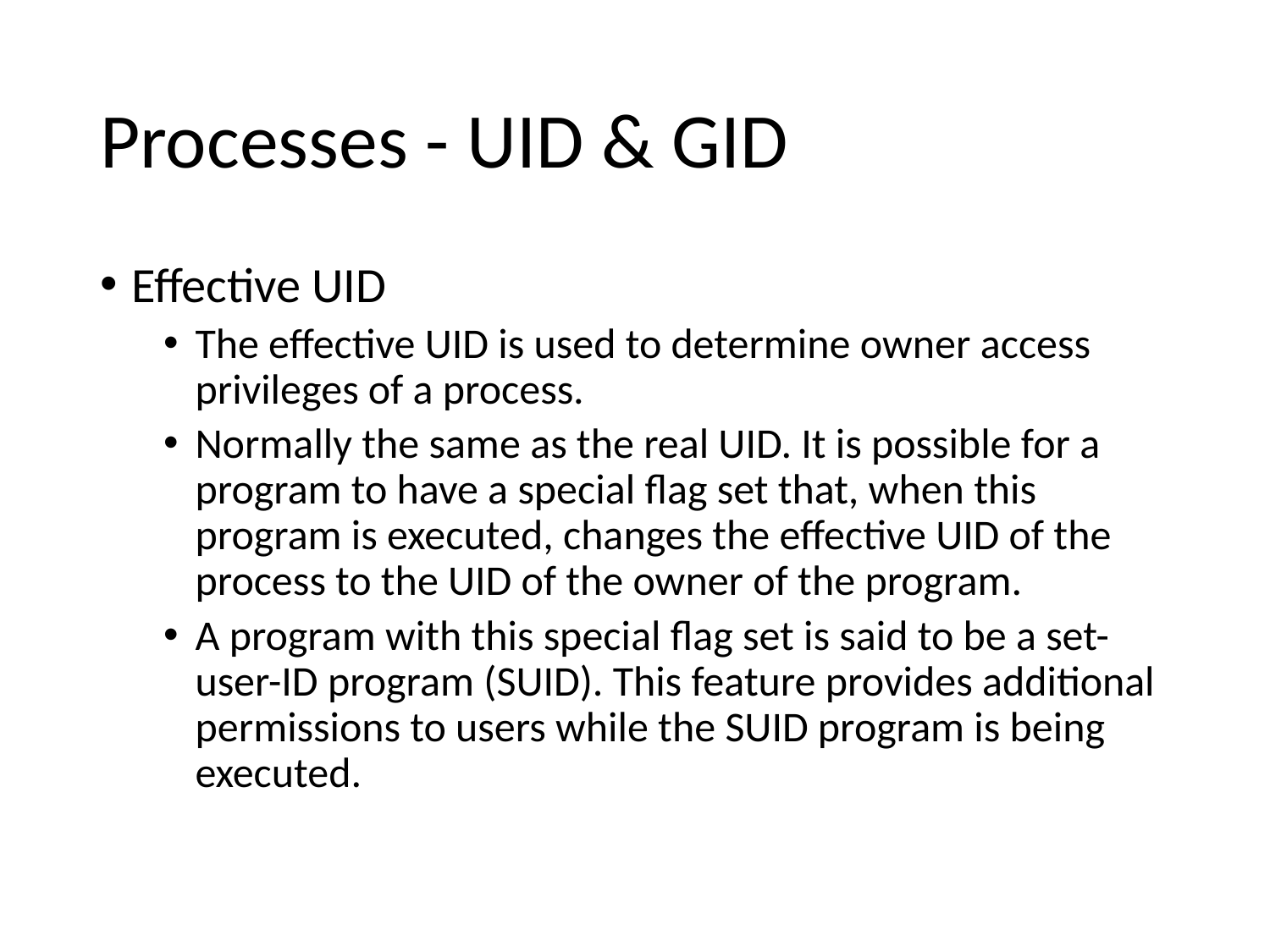

# Processes - UID & GID
Effective UID
The effective UID is used to determine owner access privileges of a process.
Normally the same as the real UID. It is possible for a program to have a special flag set that, when this program is executed, changes the effective UID of the process to the UID of the owner of the program.
A program with this special flag set is said to be a set-user-ID program (SUID). This feature provides additional permissions to users while the SUID program is being executed.